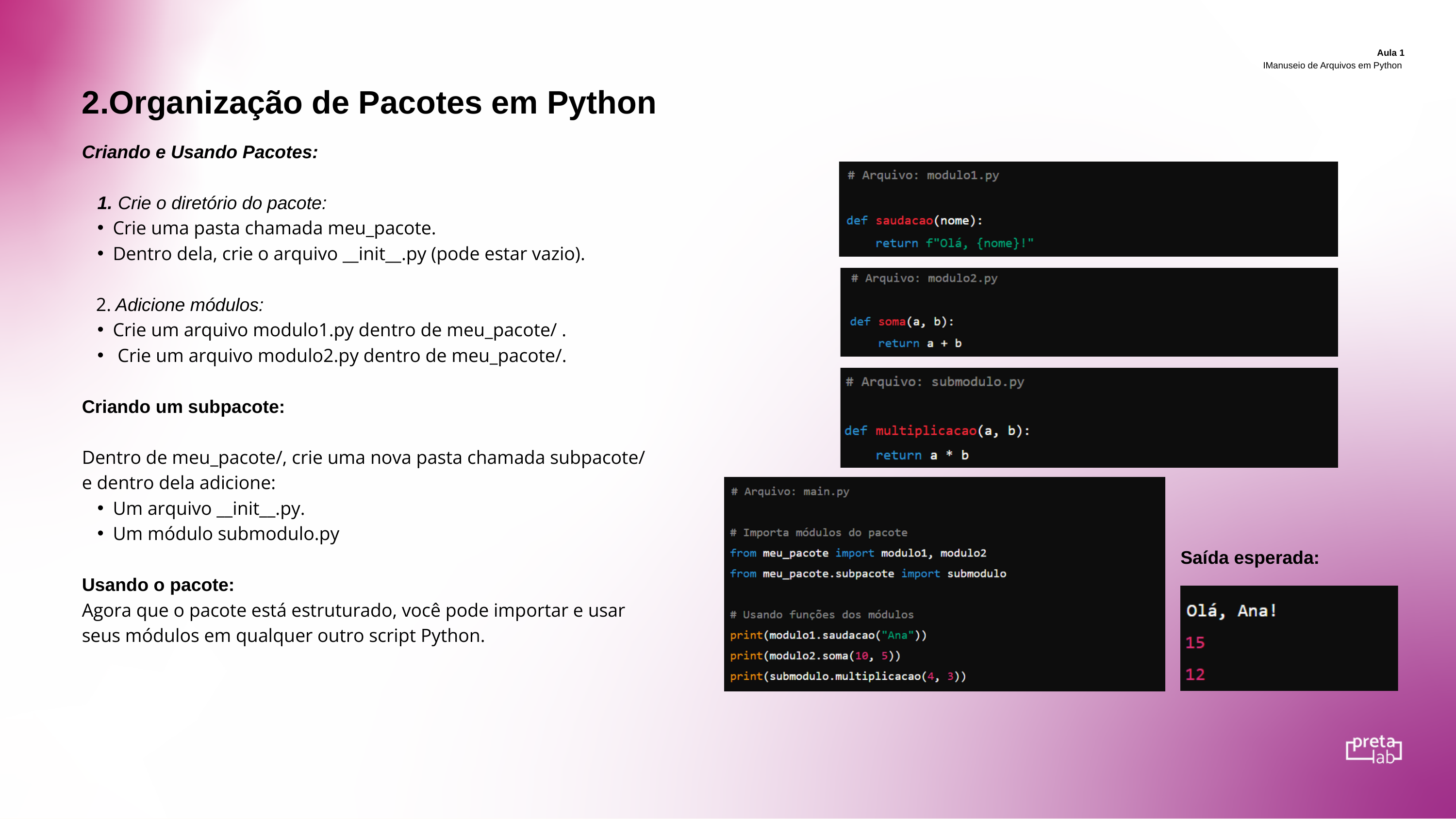

Aula 1
IManuseio de Arquivos em Python

2.Organização de Pacotes em Python
Criando e Usando Pacotes:

 Crie o diretório do pacote:
Crie uma pasta chamada meu_pacote.
Dentro dela, crie o arquivo __init__.py (pode estar vazio).

   2. Adicione módulos:
Crie um arquivo modulo1.py dentro de meu_pacote/ .
 Crie um arquivo modulo2.py dentro de meu_pacote/.

Criando um subpacote:

Dentro de meu_pacote/, crie uma nova pasta chamada subpacote/ e dentro dela adicione:
Um arquivo __init__.py.
Um módulo submodulo.py

Usando o pacote:
Agora que o pacote está estruturado, você pode importar e usar seus módulos em qualquer outro script Python.

Saída esperada: